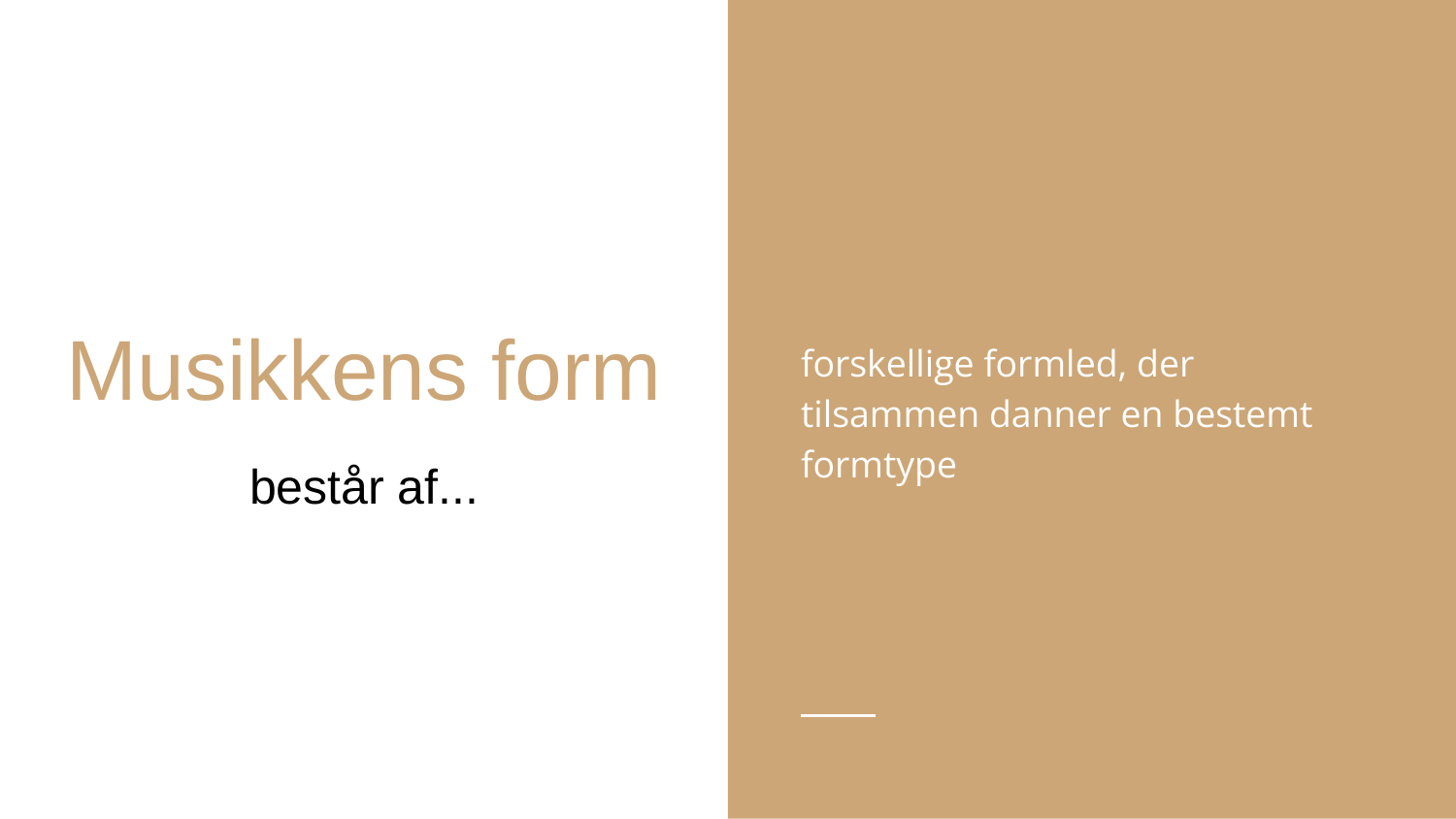

forskellige formled, der tilsammen danner en bestemt formtype
# Musikkens form
består af...